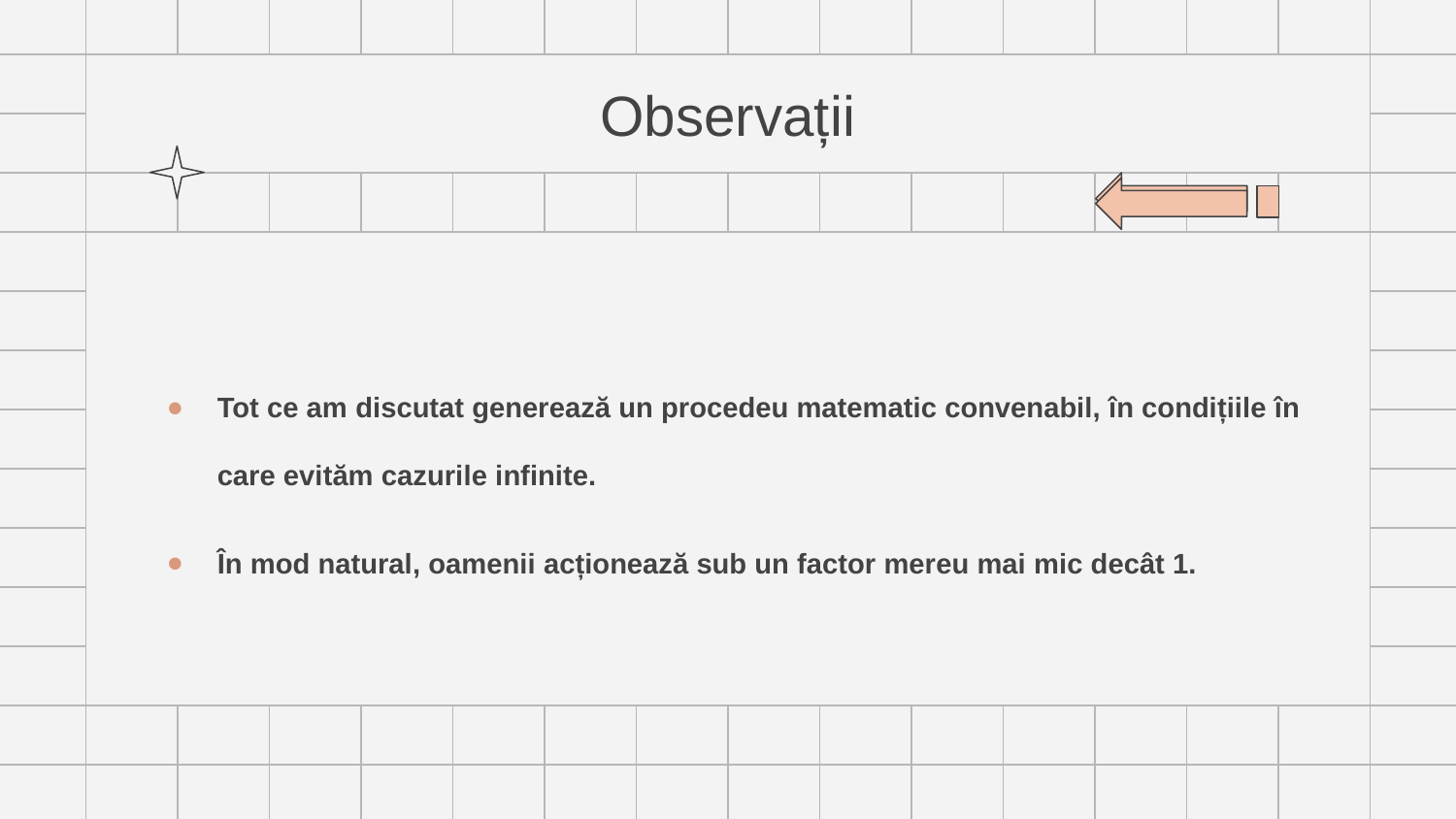

# Observații

Tot ce am discutat generează un procedeu matematic convenabil, în condițiile în care evităm cazurile infinite.
În mod natural, oamenii acționează sub un factor mereu mai mic decât 1.